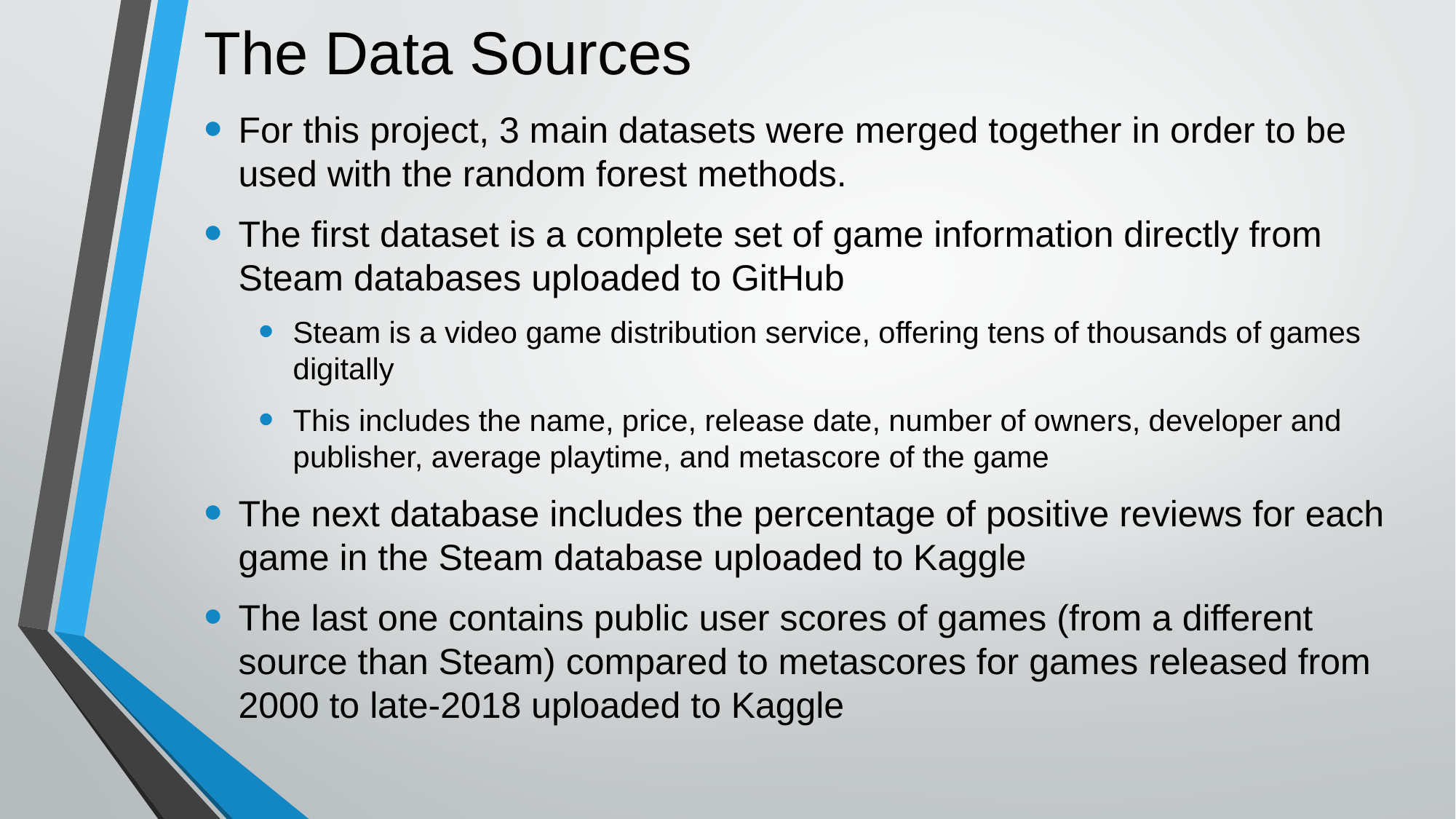

The Data Sources
For this project, 3 main datasets were merged together in order to be used with the random forest methods.
The first dataset is a complete set of game information directly from Steam databases uploaded to GitHub
Steam is a video game distribution service, offering tens of thousands of games digitally
This includes the name, price, release date, number of owners, developer and publisher, average playtime, and metascore of the game
The next database includes the percentage of positive reviews for each game in the Steam database uploaded to Kaggle
The last one contains public user scores of games (from a different source than Steam) compared to metascores for games released from 2000 to late-2018 uploaded to Kaggle